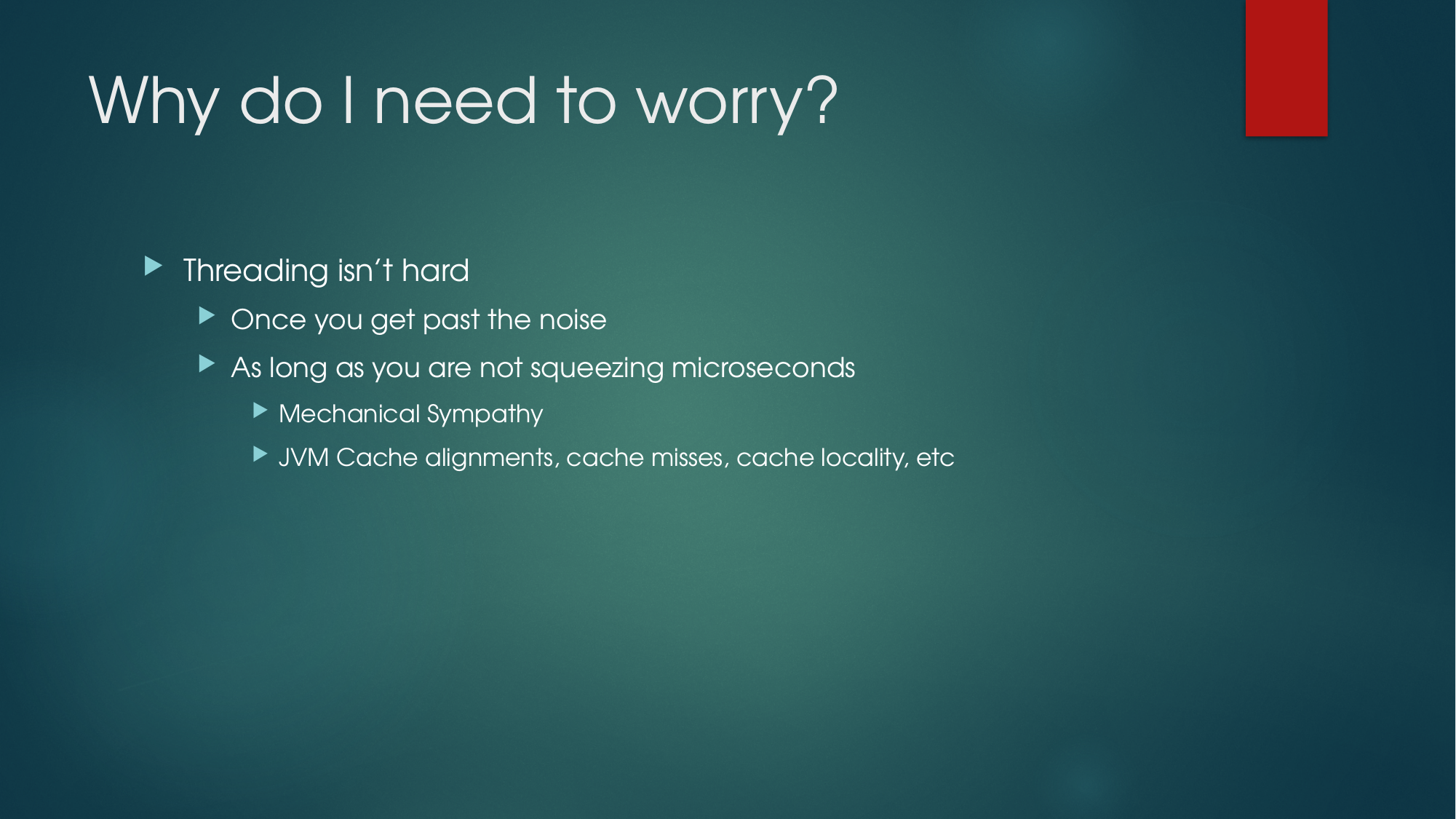

# Why do I need to worry?
Threading isn’t hard
Once you get past the noise
As long as you are not squeezing microseconds
Mechanical Sympathy
JVM Cache alignments, cache misses, cache locality, etc